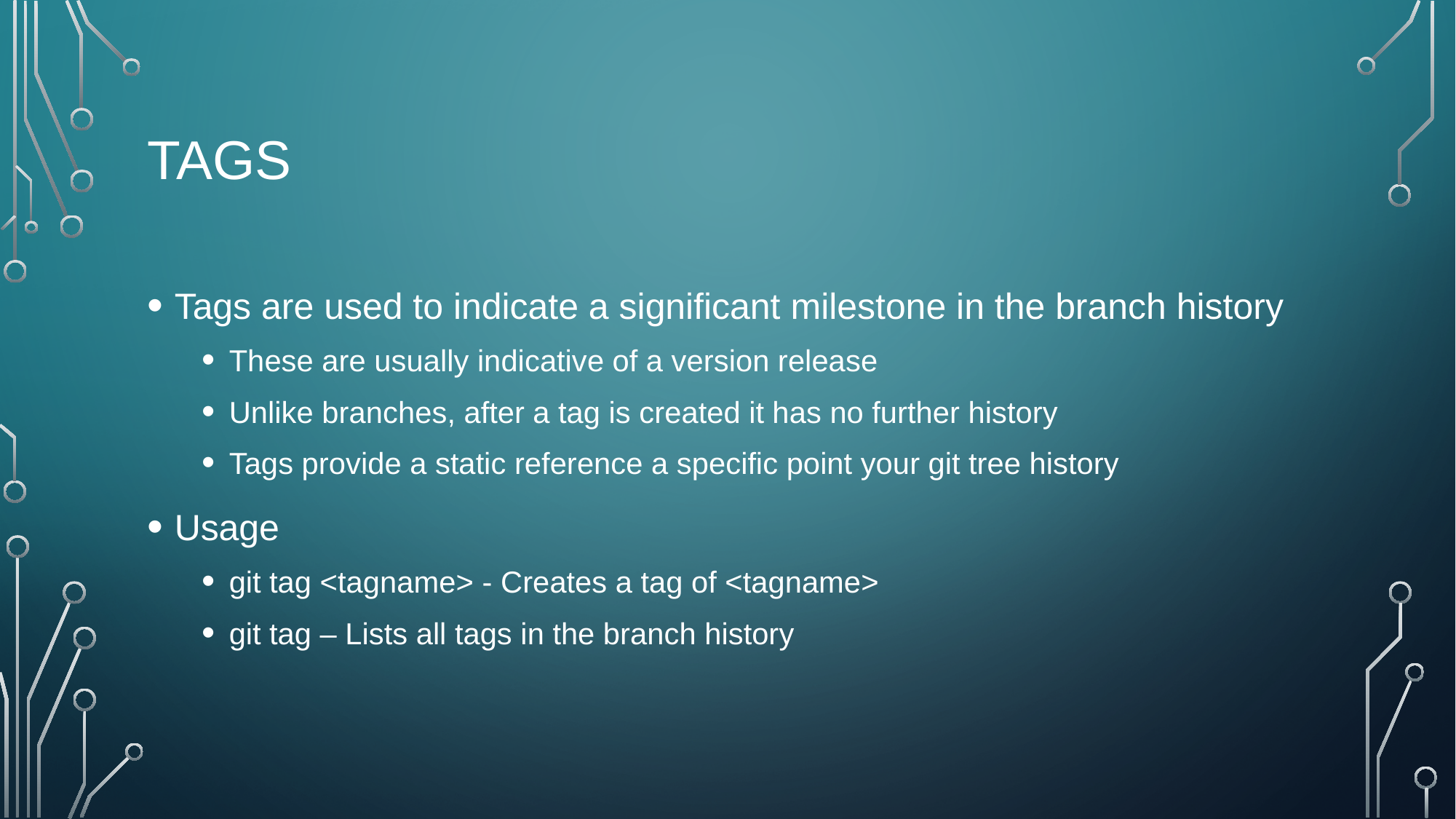

# Tags
Tags are used to indicate a significant milestone in the branch history
These are usually indicative of a version release
Unlike branches, after a tag is created it has no further history
Tags provide a static reference a specific point your git tree history
Usage
git tag <tagname> - Creates a tag of <tagname>
git tag – Lists all tags in the branch history